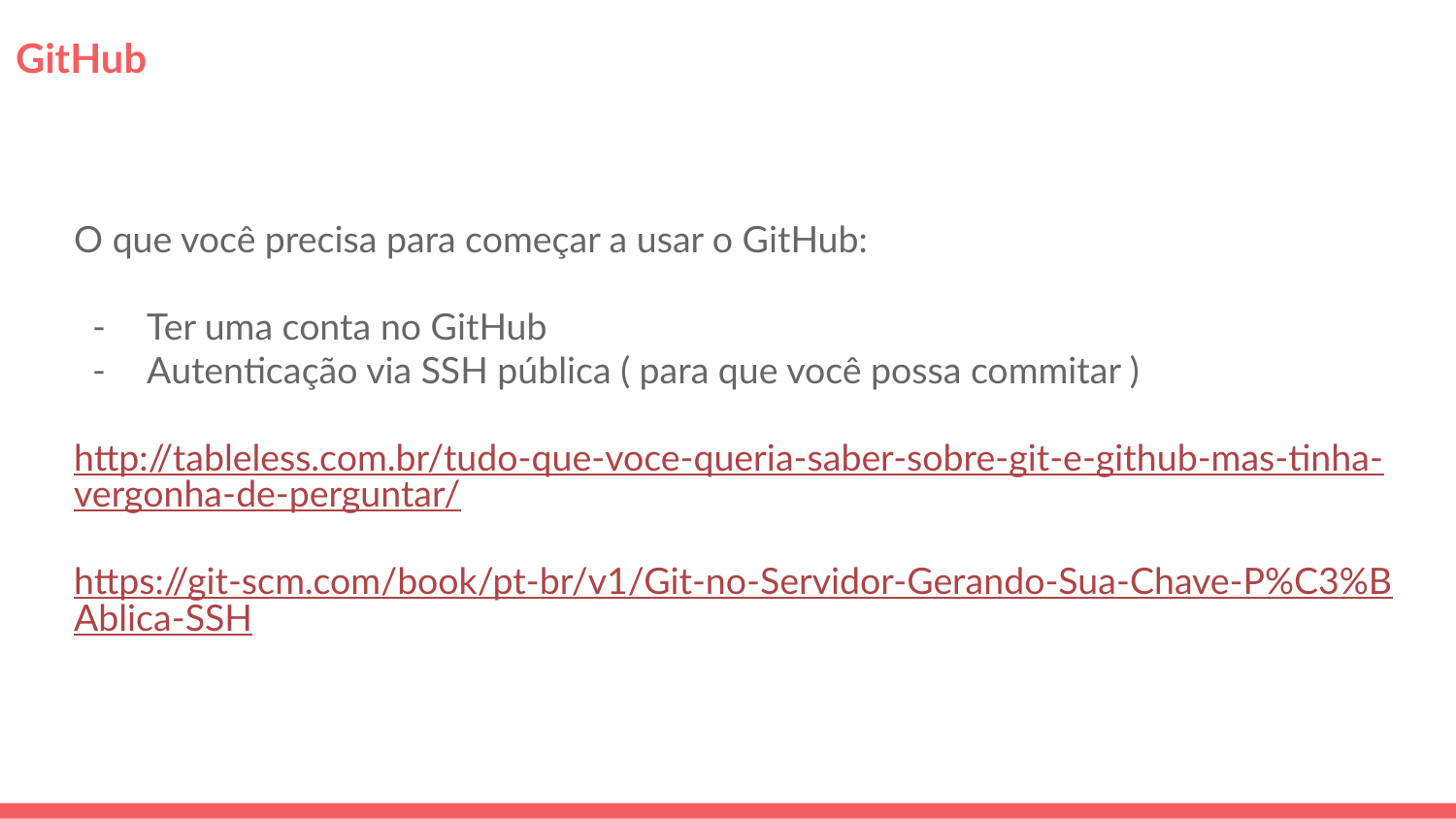

# GitHub
O que você precisa para começar a usar o GitHub:

Ter uma conta no GitHub
Autenticação via SSH pública ( para que você possa commitar )

http://tableless.com.br/tudo-que-voce-queria-saber-sobre-git-e-github-mas-tinha-vergonha-de-perguntar/

https://git-scm.com/book/pt-br/v1/Git-no-Servidor-Gerando-Sua-Chave-P%C3%BAblica-SSH